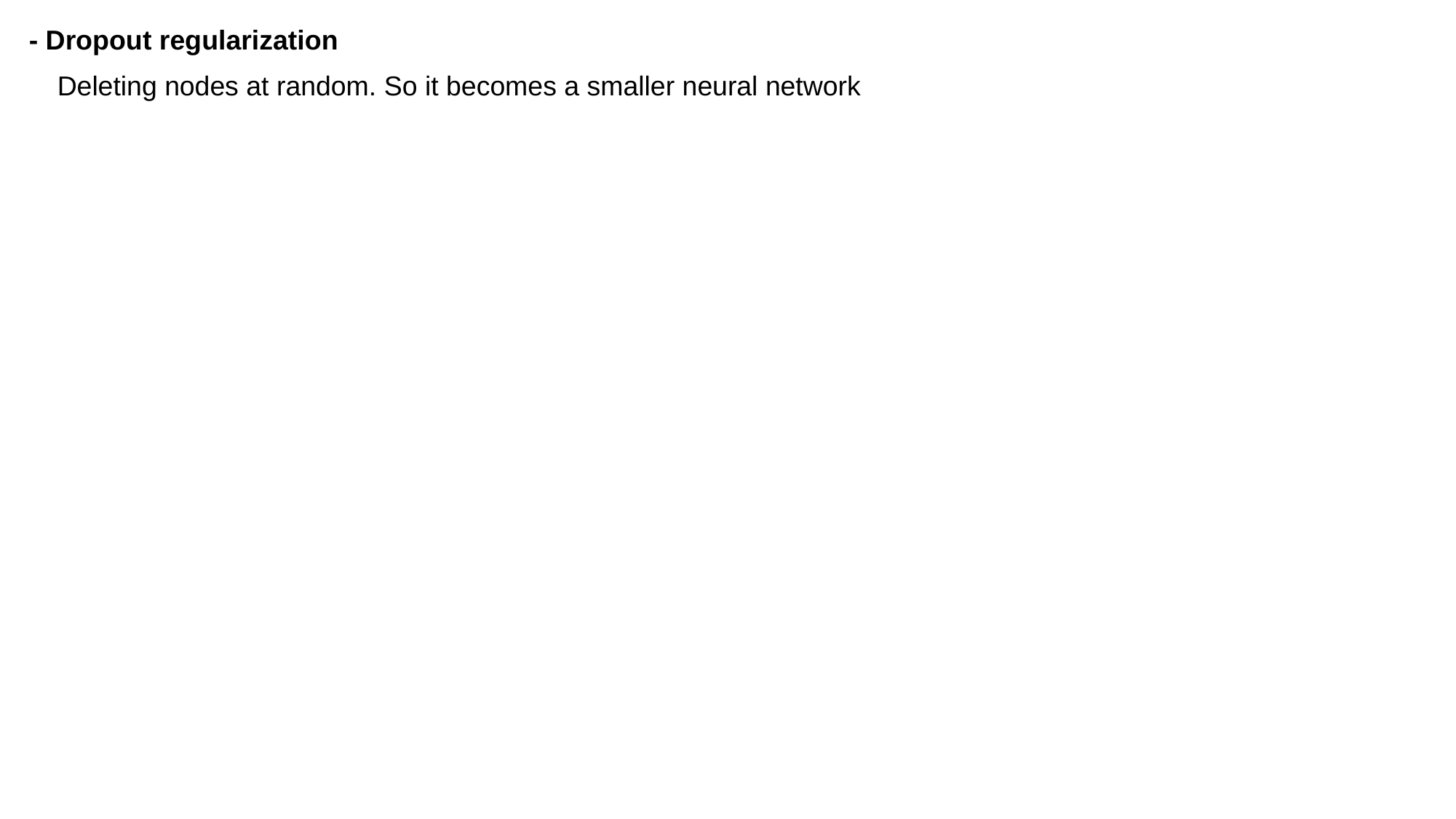

- Dropout regularization
Deleting nodes at random. So it becomes a smaller neural network